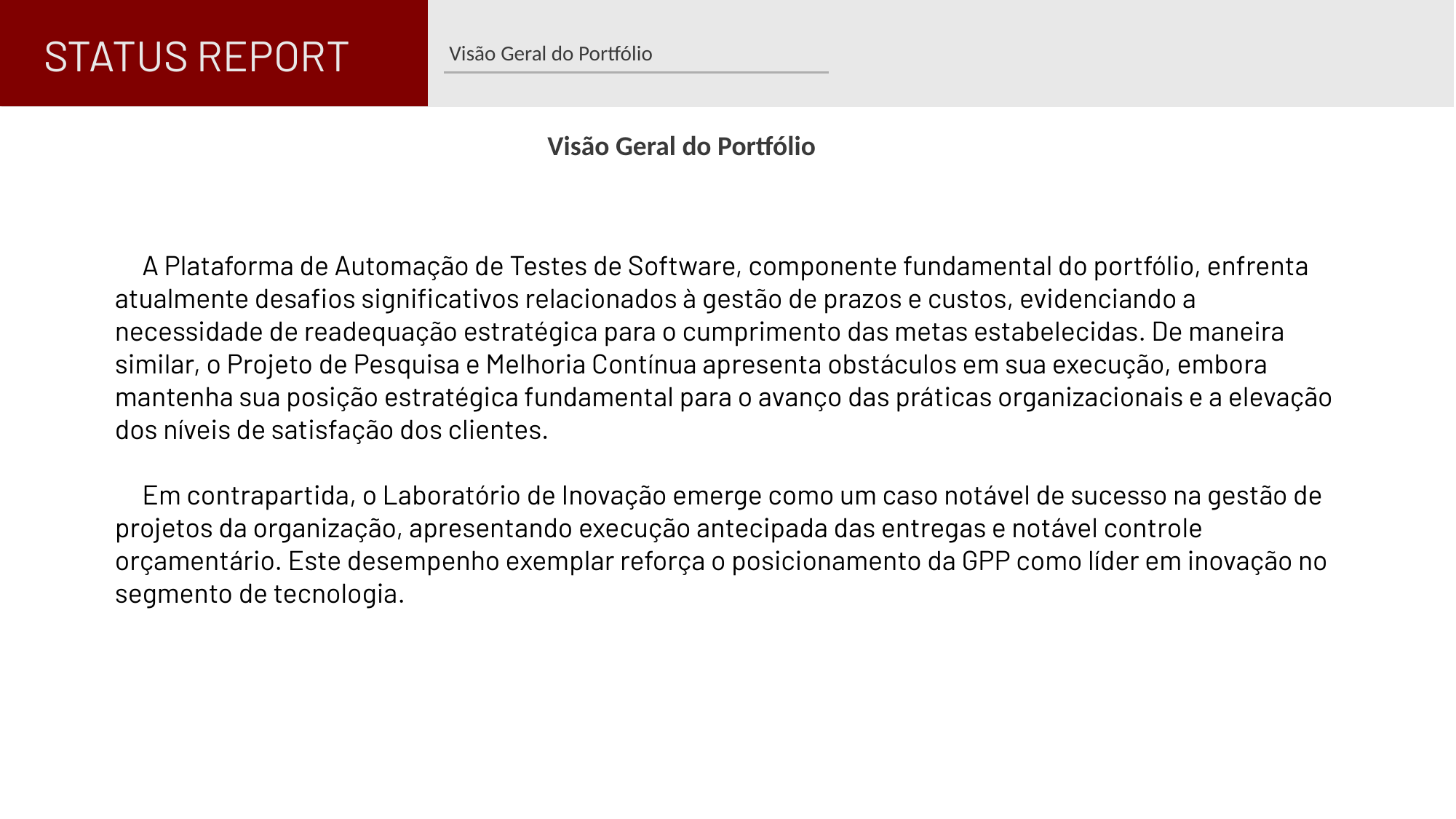

STATUS REPORT
Visão Geral do Portfólio
Visão Geral do Portfólio
 A Plataforma de Automação de Testes de Software, componente fundamental do portfólio, enfrenta atualmente desafios significativos relacionados à gestão de prazos e custos, evidenciando a necessidade de readequação estratégica para o cumprimento das metas estabelecidas. De maneira similar, o Projeto de Pesquisa e Melhoria Contínua apresenta obstáculos em sua execução, embora mantenha sua posição estratégica fundamental para o avanço das práticas organizacionais e a elevação dos níveis de satisfação dos clientes.

 Em contrapartida, o Laboratório de Inovação emerge como um caso notável de sucesso na gestão de projetos da organização, apresentando execução antecipada das entregas e notável controle orçamentário. Este desempenho exemplar reforça o posicionamento da GPP como líder em inovação no segmento de tecnologia.